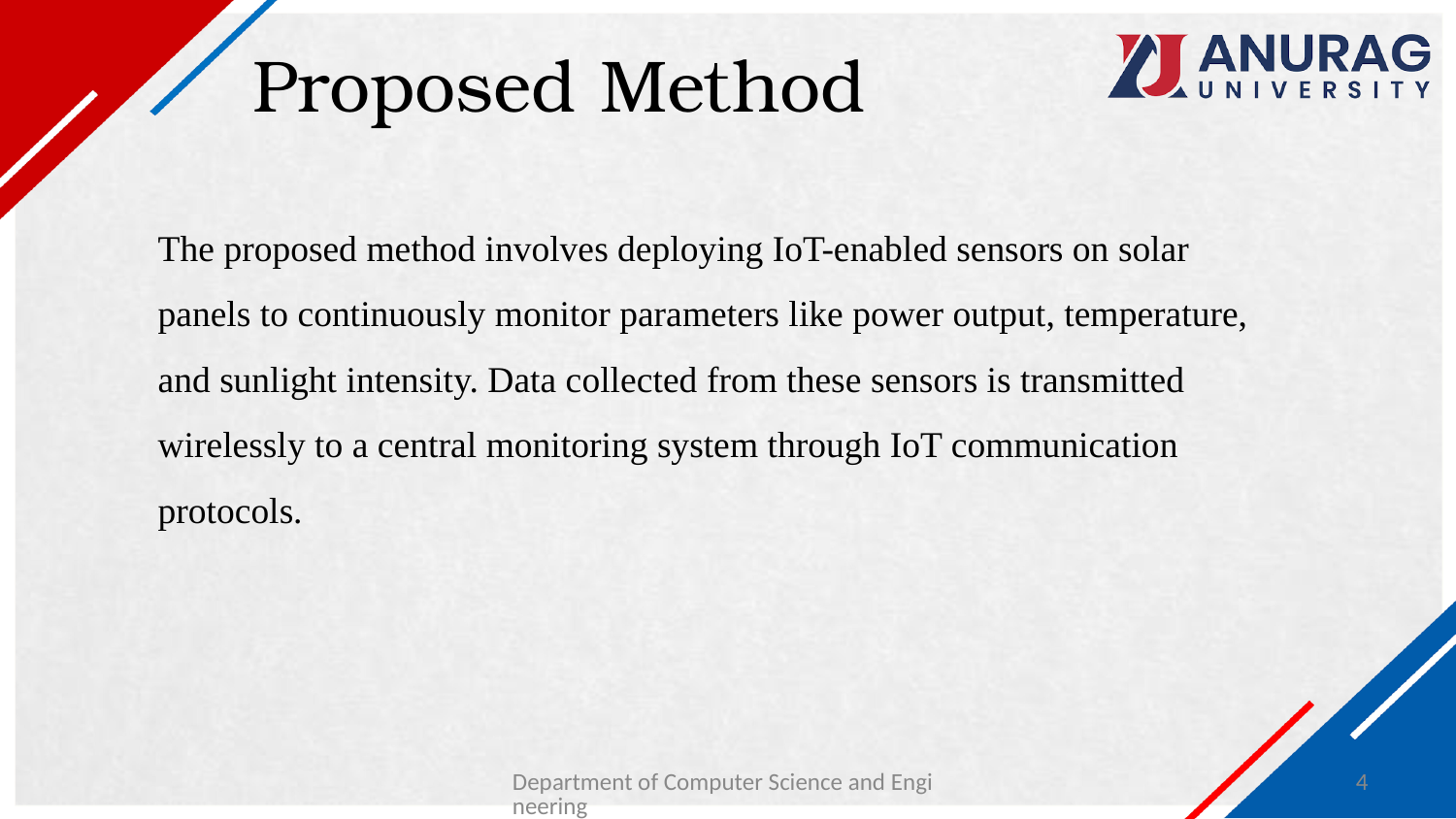

# Proposed Method
The proposed method involves deploying IoT-enabled sensors on solar panels to continuously monitor parameters like power output, temperature, and sunlight intensity. Data collected from these sensors is transmitted wirelessly to a central monitoring system through IoT communication protocols.

Department of Computer Science and Engineering
4